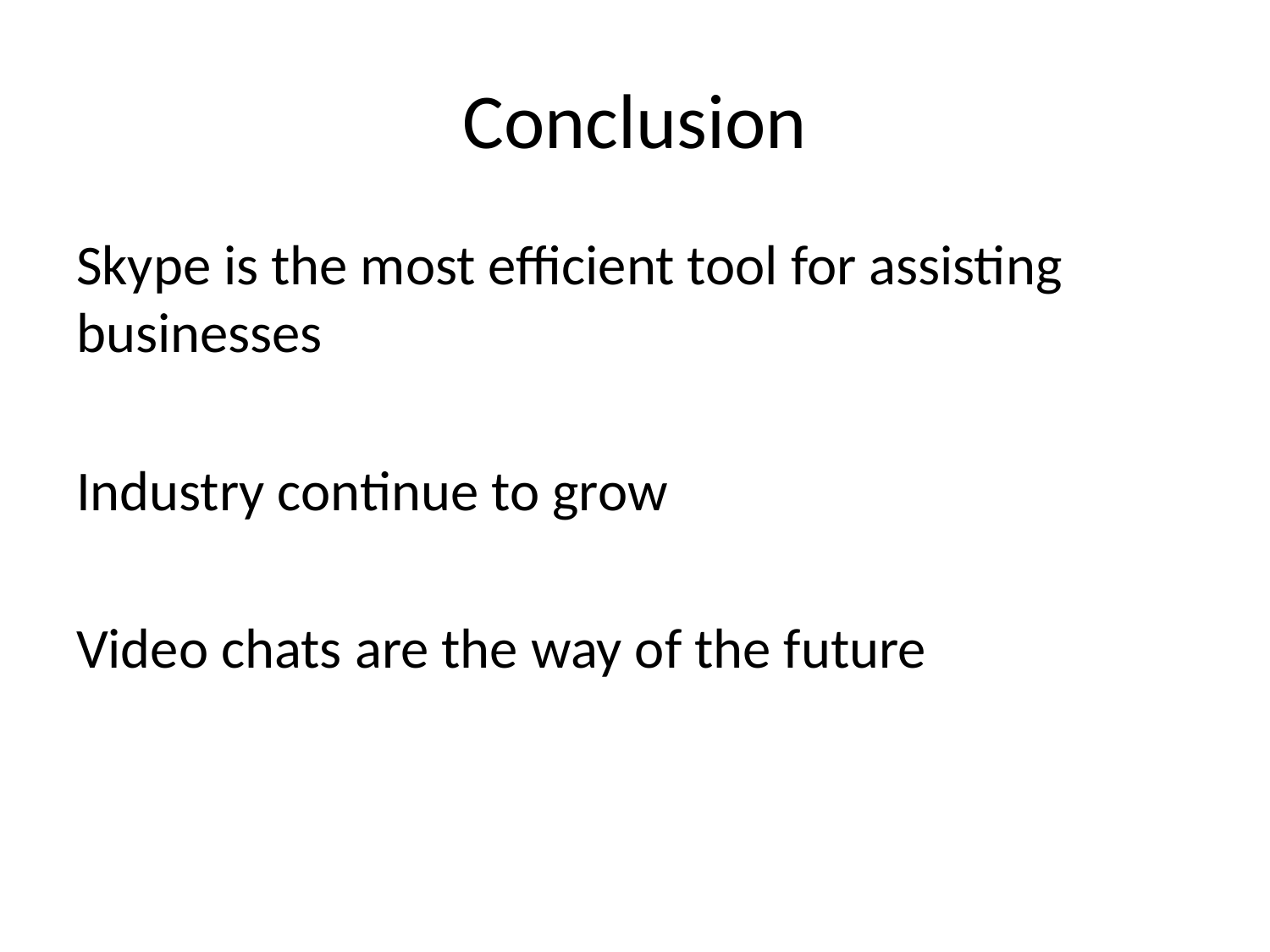

# Conclusion
Skype is the most efficient tool for assisting businesses

Industry continue to grow

Video chats are the way of the future